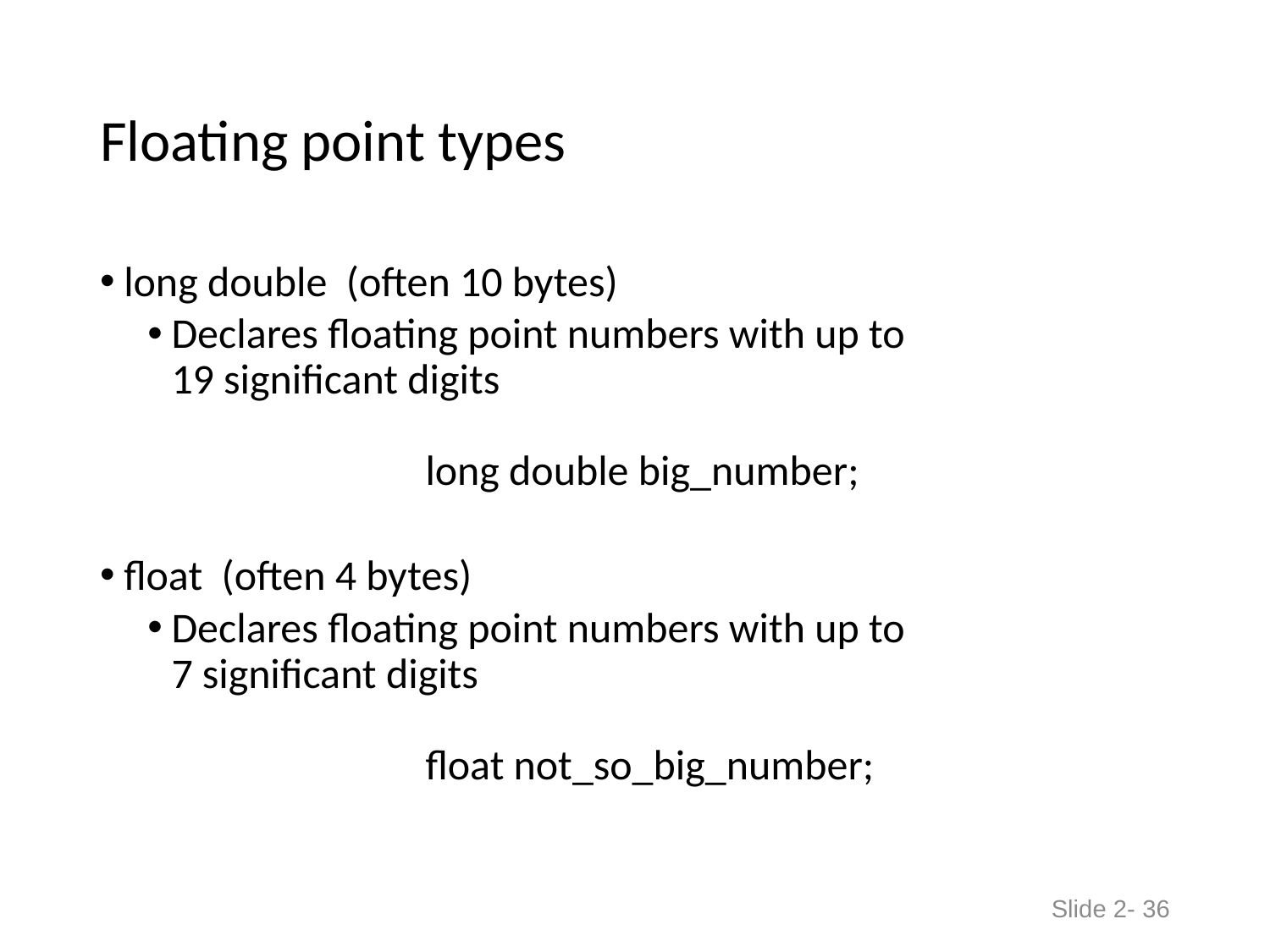

# Floating point types
long double  (often 10 bytes)
Declares floating point numbers with up to
19 significant digits
		long double big_number;
float  (often 4 bytes)
Declares floating point numbers with up to
7 significant digits
 		float not_so_big_number;

Slide 2- 36